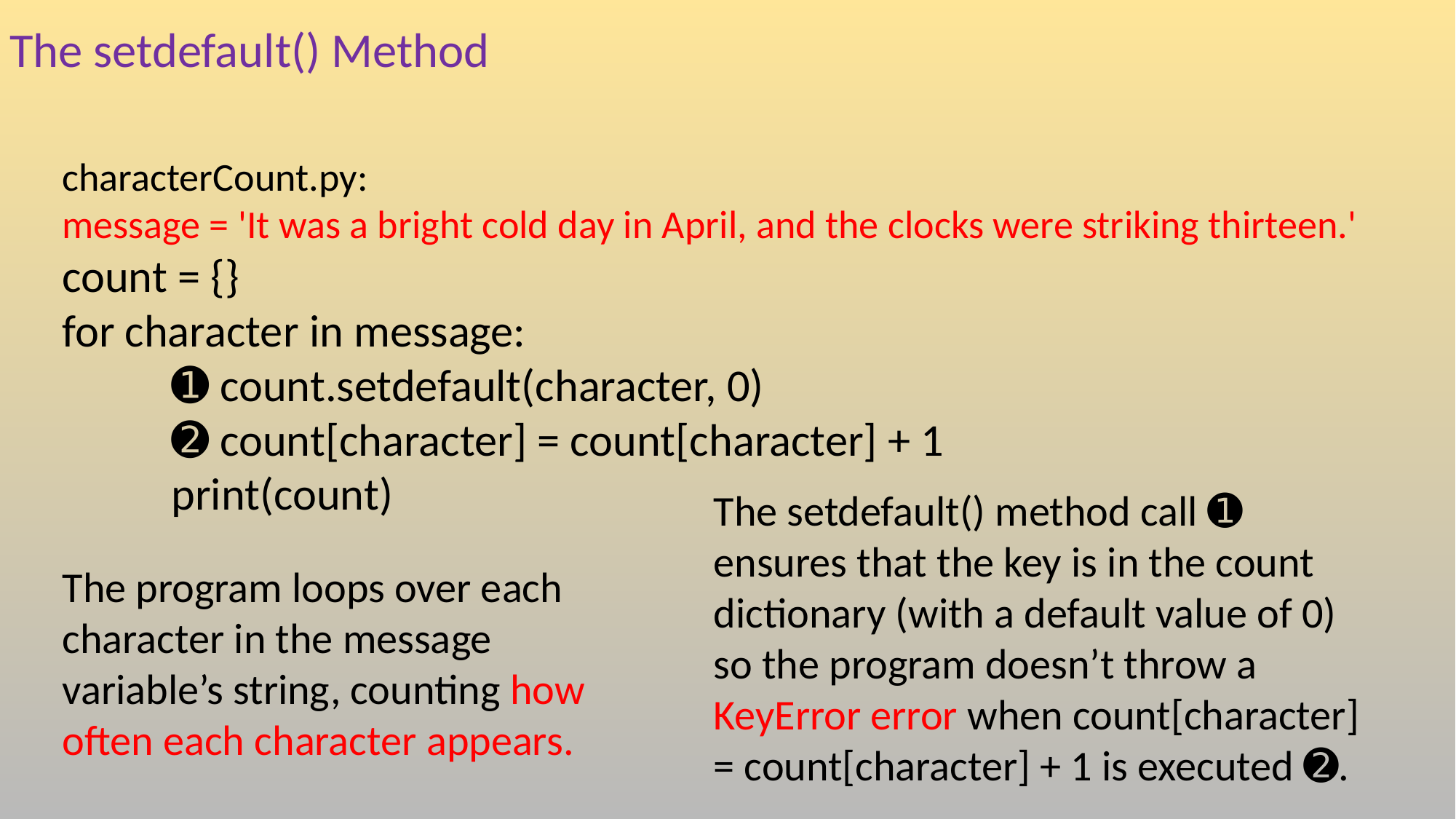

# The setdefault() Method
characterCount.py:
message = 'It was a bright cold day in April, and the clocks were striking thirteen.'
count = {}
for character in message:
	➊ count.setdefault(character, 0)
	➋ count[character] = count[character] + 1
	print(count)
The setdefault() method call ➊ ensures that the key is in the count dictionary (with a default value of 0) so the program doesn’t throw a KeyError error when count[character] = count[character] + 1 is executed ➋.
The program loops over each character in the message variable’s string, counting how often each character appears.